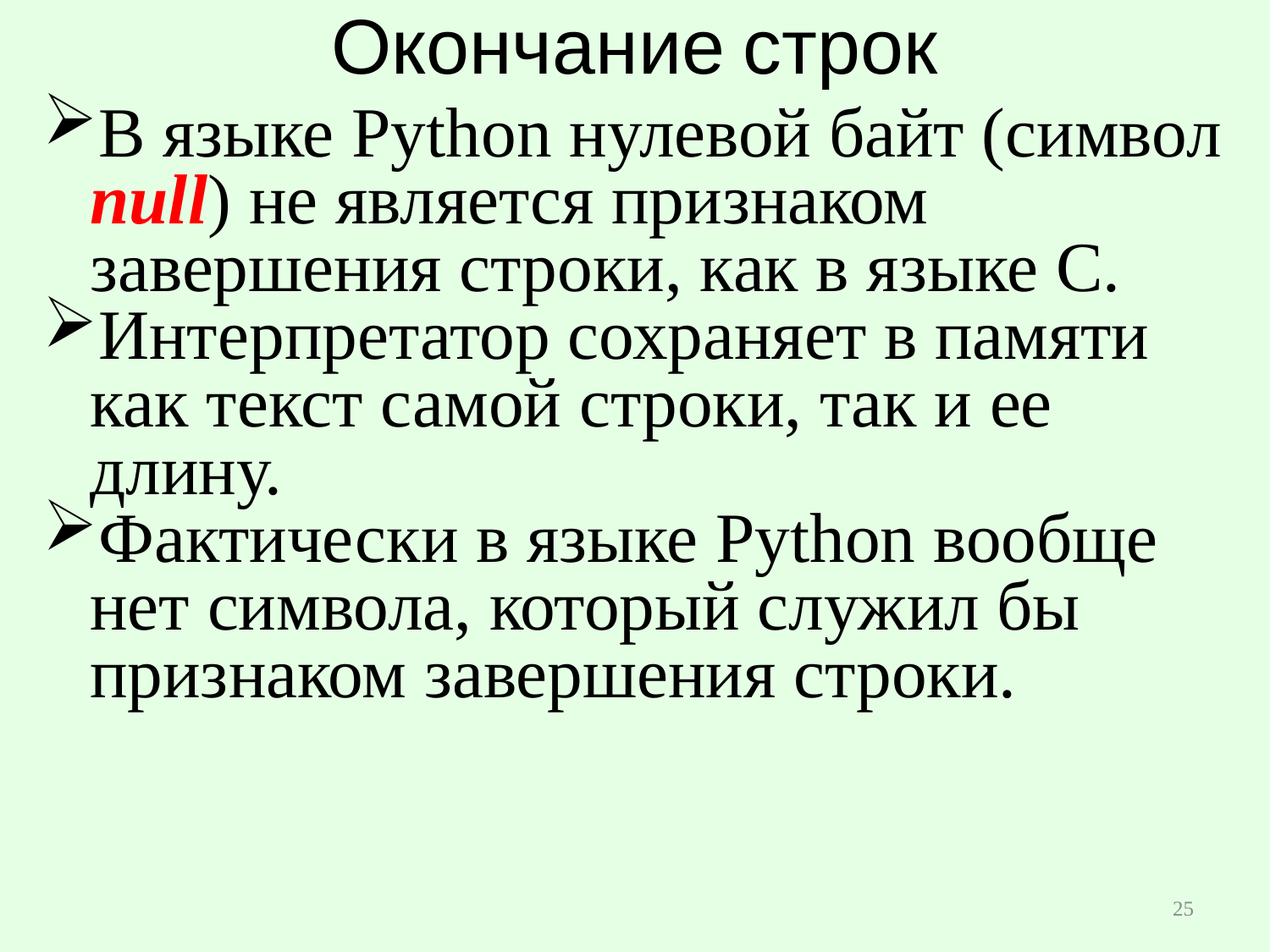

# Окончание строк
В языке Python нулевой байт (символ null) не является признаком завершения строки, как в языке C.
Интерпретатор сохраняет в памяти как текст самой строки, так и ее длину.
Фактически в языке Python вообще нет символа, который служил бы признаком завершения строки.
25